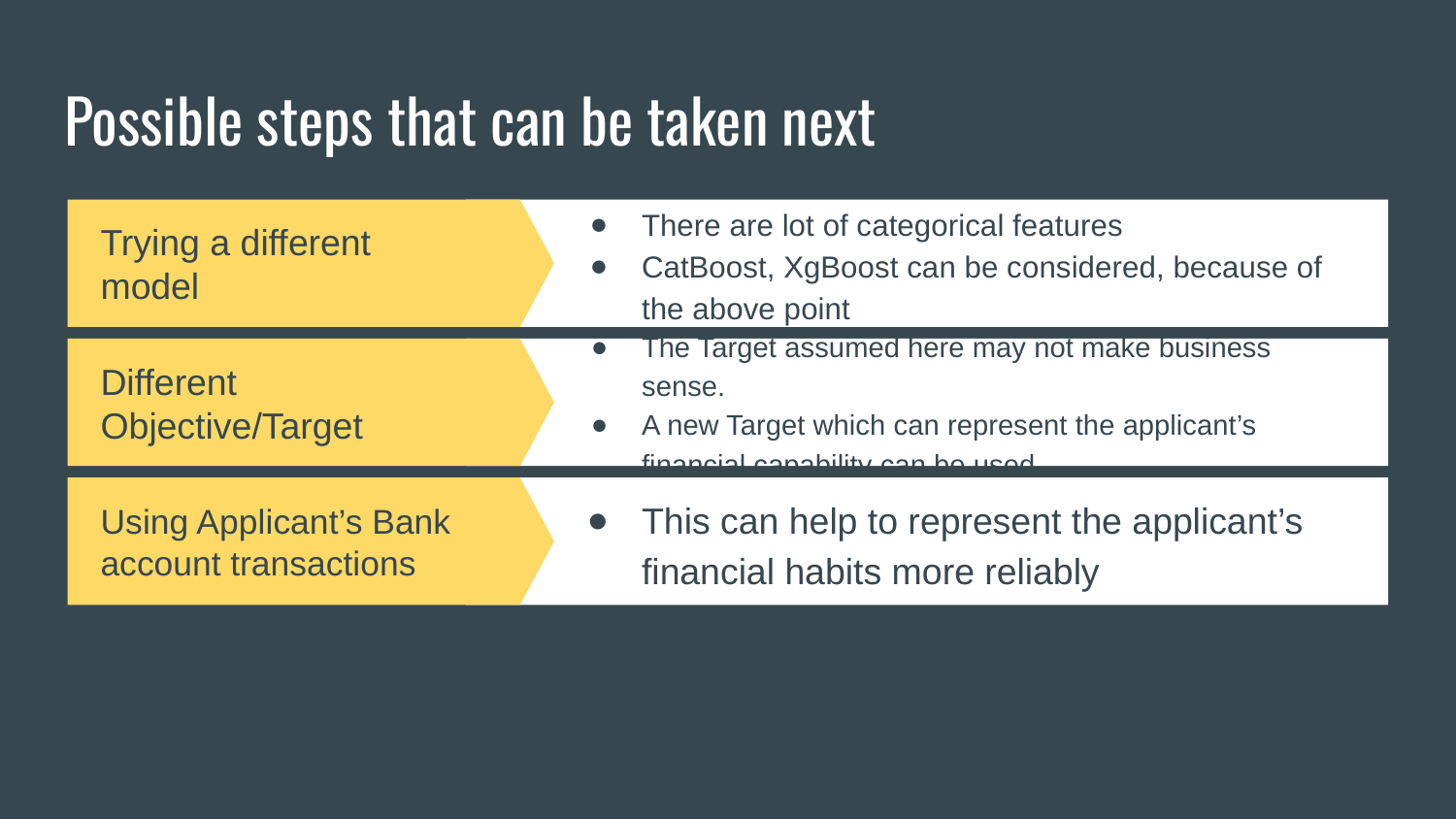

# Possible steps that can be taken next

There are lot of categorical features
CatBoost, XgBoost can be considered, because of the above point
Trying a different model

Different Objective/Target
The Target assumed here may not make business sense.
A new Target which can represent the applicant’s financial capability can be used.

Using Applicant’s Bank account transactions
This can help to represent the applicant’s financial habits more reliably
Deliverable 4
Lorem ipsum dolor sit amet
Sed do eiusmod tempor incididunt ut labore